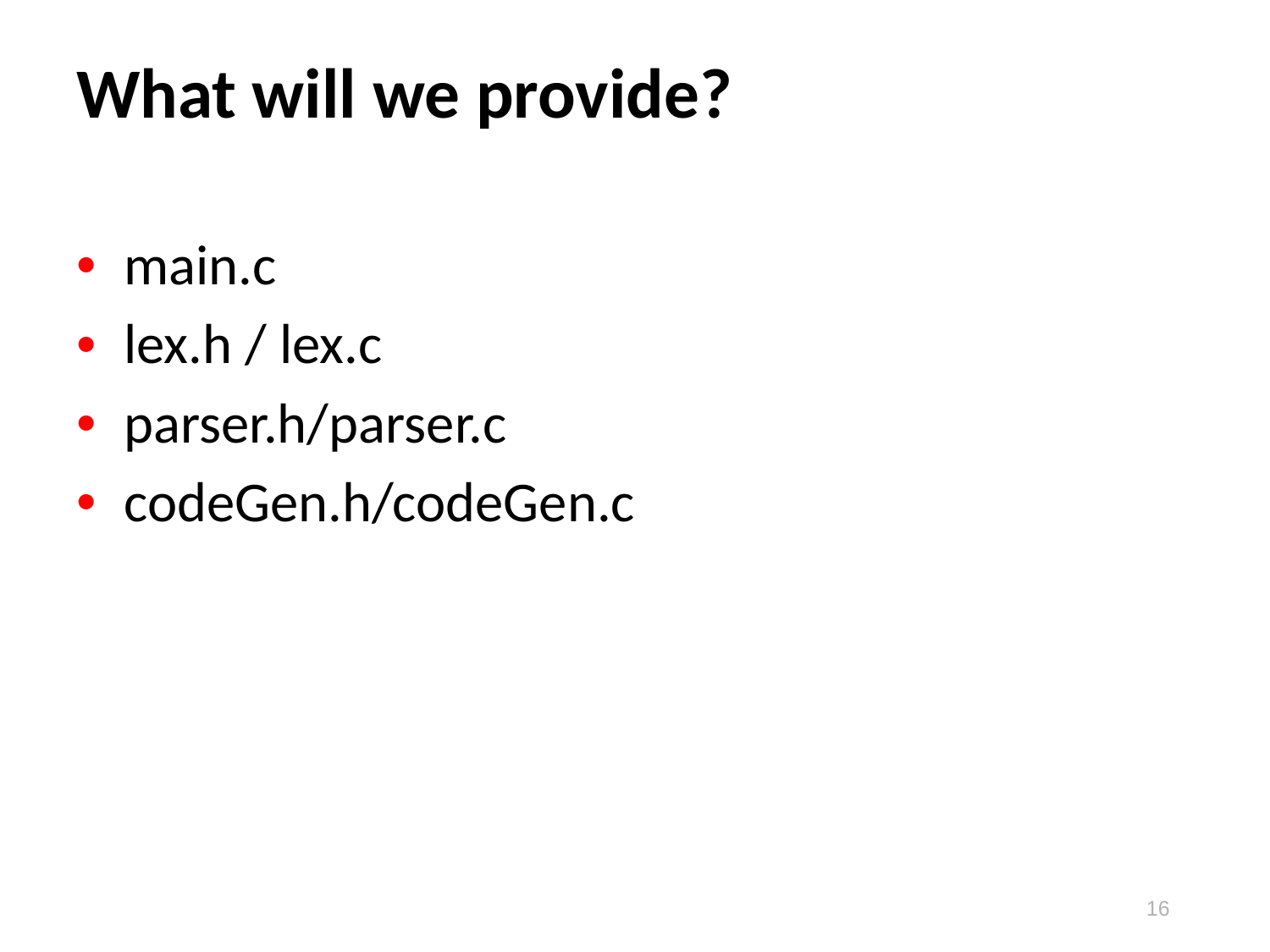

# What will we provide?
main.c
lex.h / lex.c
parser.h/parser.c
codeGen.h/codeGen.c
16